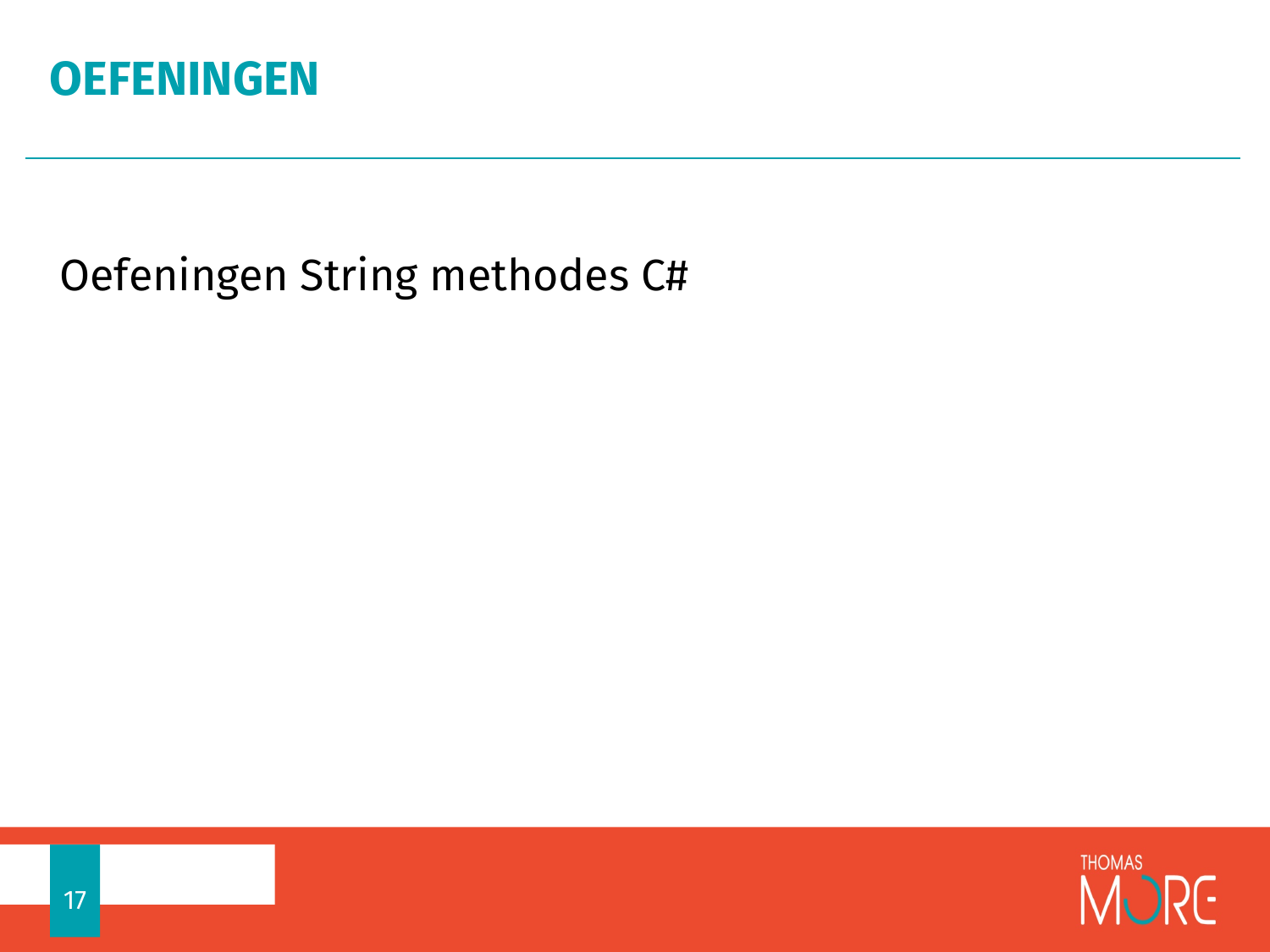

# OEFENINGEN

Oefeningen String methodes C#
17